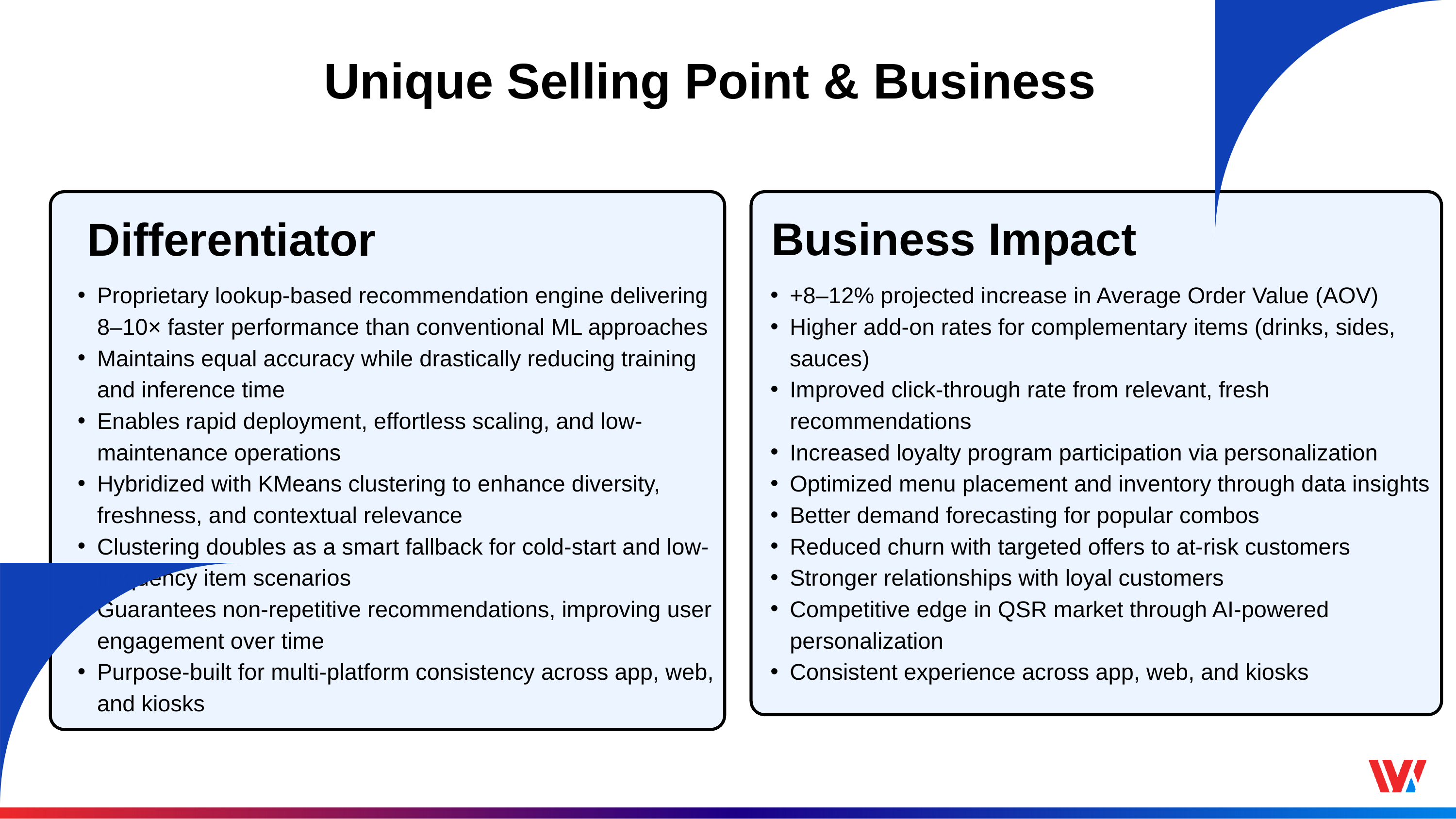

Unique Selling Point & Business

Differentiator

Business Impact
Proprietary lookup-based recommendation engine delivering 8–10× faster performance than conventional ML approaches
Maintains equal accuracy while drastically reducing training and inference time
Enables rapid deployment, effortless scaling, and low-maintenance operations
Hybridized with KMeans clustering to enhance diversity, freshness, and contextual relevance
Clustering doubles as a smart fallback for cold-start and low-frequency item scenarios
Guarantees non-repetitive recommendations, improving user engagement over time
Purpose-built for multi-platform consistency across app, web, and kiosks
+8–12% projected increase in Average Order Value (AOV)
Higher add-on rates for complementary items (drinks, sides, sauces)
Improved click-through rate from relevant, fresh recommendations
Increased loyalty program participation via personalization
Optimized menu placement and inventory through data insights
Better demand forecasting for popular combos
Reduced churn with targeted offers to at-risk customers
Stronger relationships with loyal customers
Competitive edge in QSR market through AI-powered personalization
Consistent experience across app, web, and kiosks